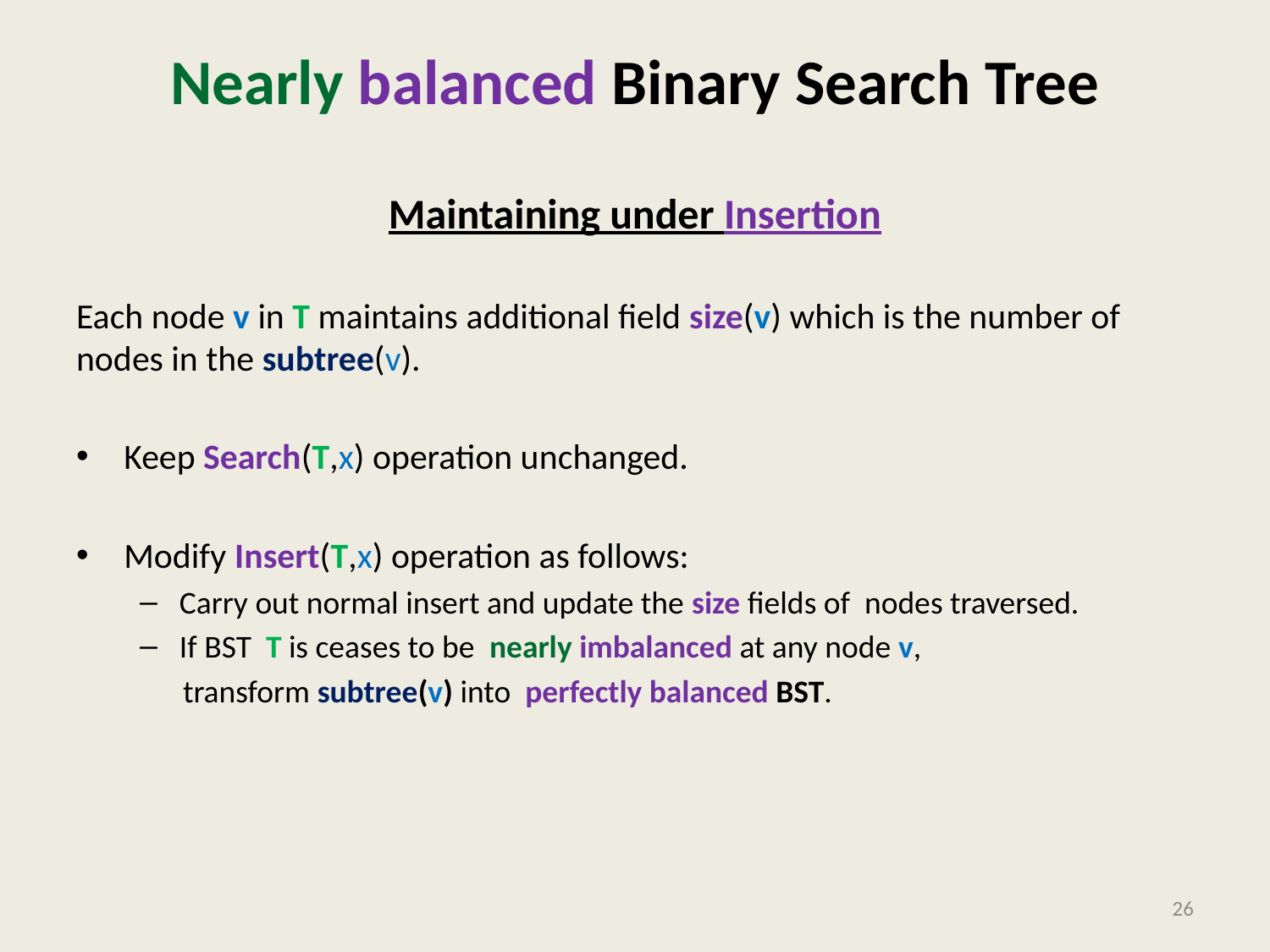

# Nearly balanced Binary Search Tree
Maintaining under Insertion

Each node v in T maintains additional field size(v) which is the number of nodes in the subtree(v).

Keep Search(T,x) operation unchanged.

Modify Insert(T,x) operation as follows:
Carry out normal insert and update the size fields of  nodes traversed.
If BST  T is ceases to be  nearly imbalanced at any node v,
      transform subtree(v) into  perfectly balanced BST.

26